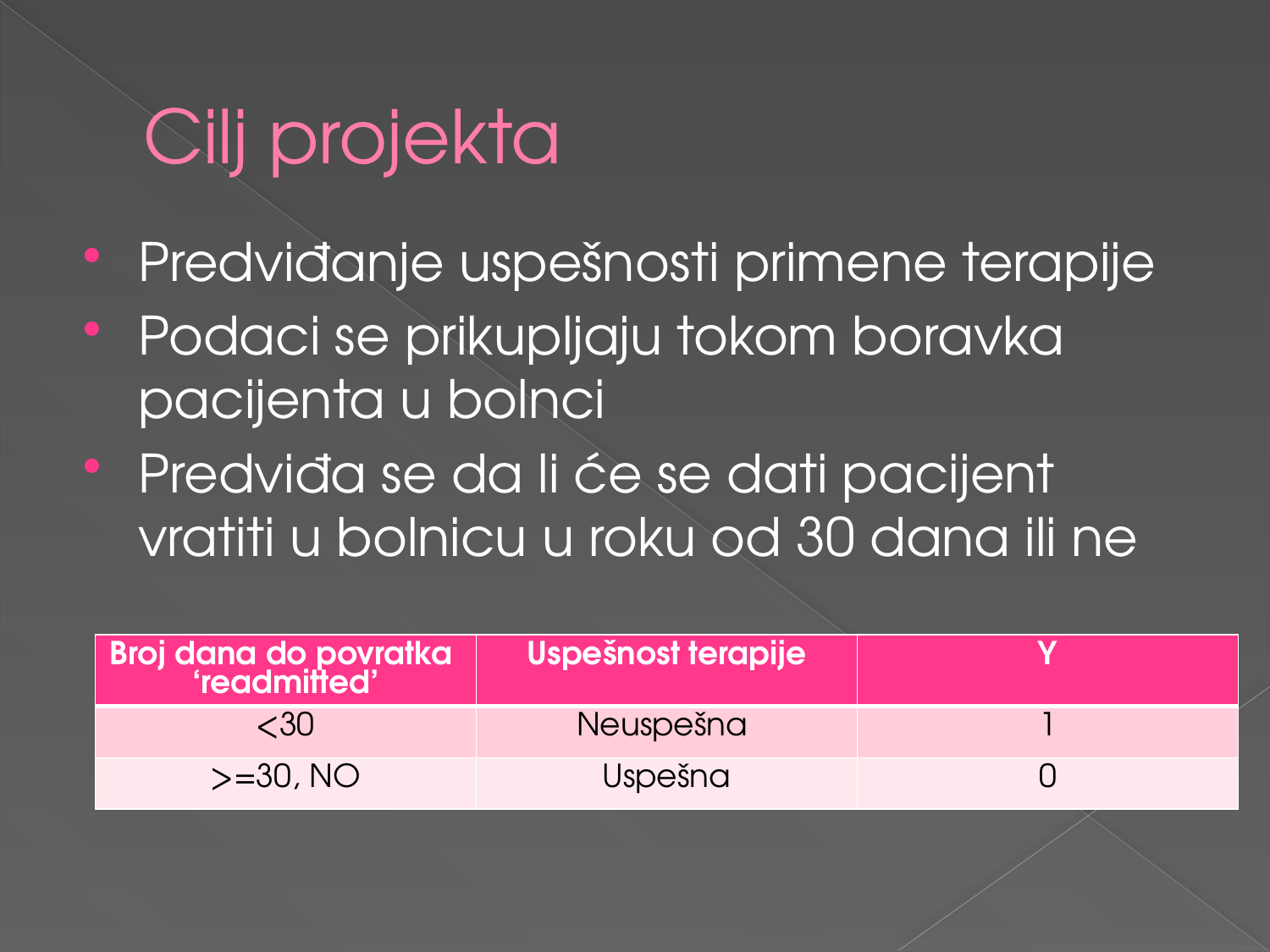

# Cilj projekta
Predviđanje uspešnosti primene terapije
Podaci se prikupljaju tokom boravka pacijenta u bolnci
Predviđa se da li će se dati pacijent vratiti u bolnicu u roku od 30 dana ili ne
| Broj dana do povratka ‘readmitted’ | Uspešnost terapije | Y |
| --- | --- | --- |
| <30 | Neuspešna | 1 |
| >=30, NO | Uspešna | 0 |